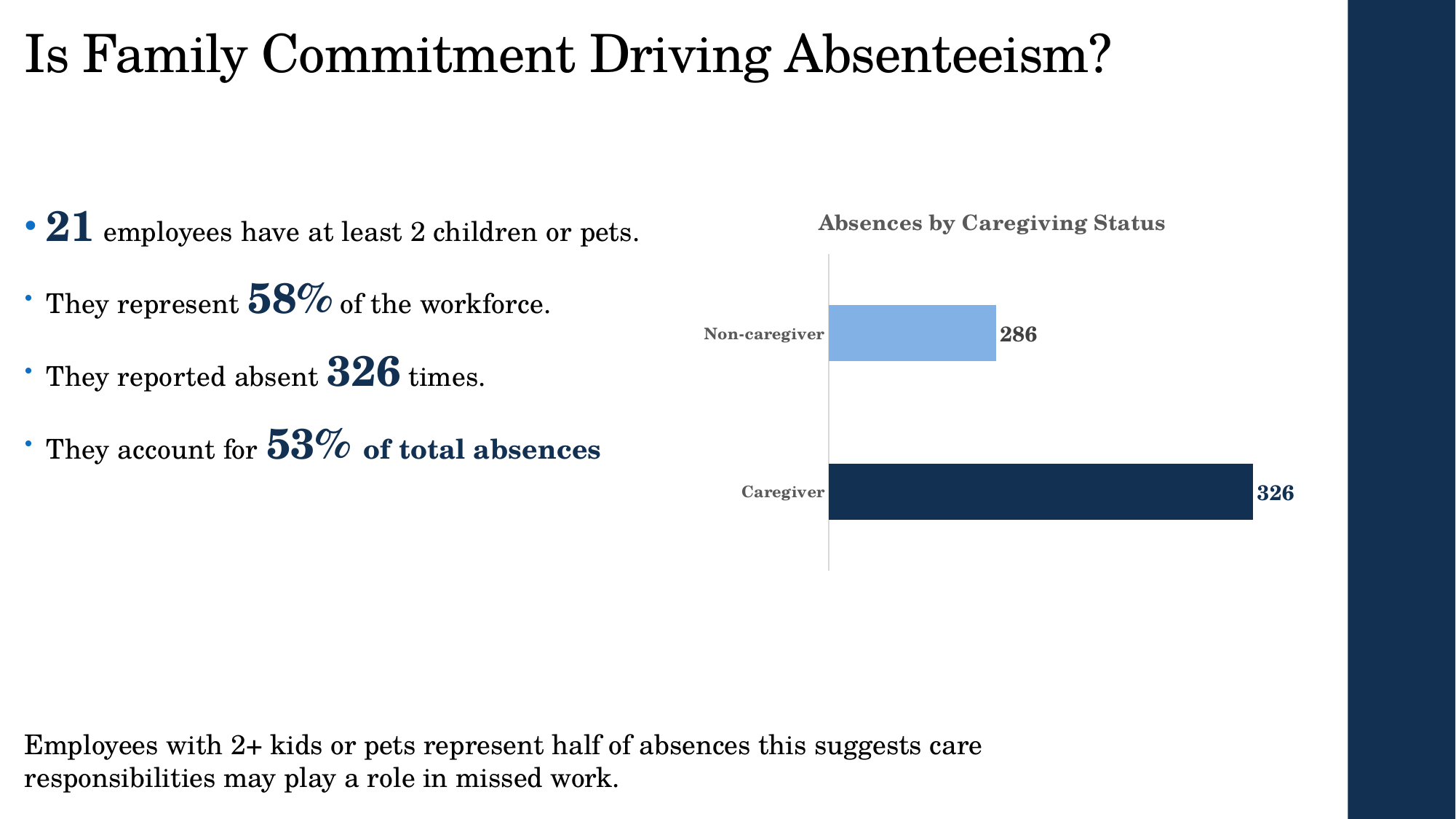

# Is Family Commitment Driving Absenteeism?

### Chart: Absences by Caregiving Status

| Category | Total |
|---|---|
| Caregiver | 326.0 |
| Non-caregiver | 286.0 |
21 employees have at least 2 children or pets.
They represent 58% of the workforce.
They reported absent 326 times.
They account for 53% of total absences
Employees with 2+ kids or pets represent half of absences this suggests care responsibilities may play a role in missed work.